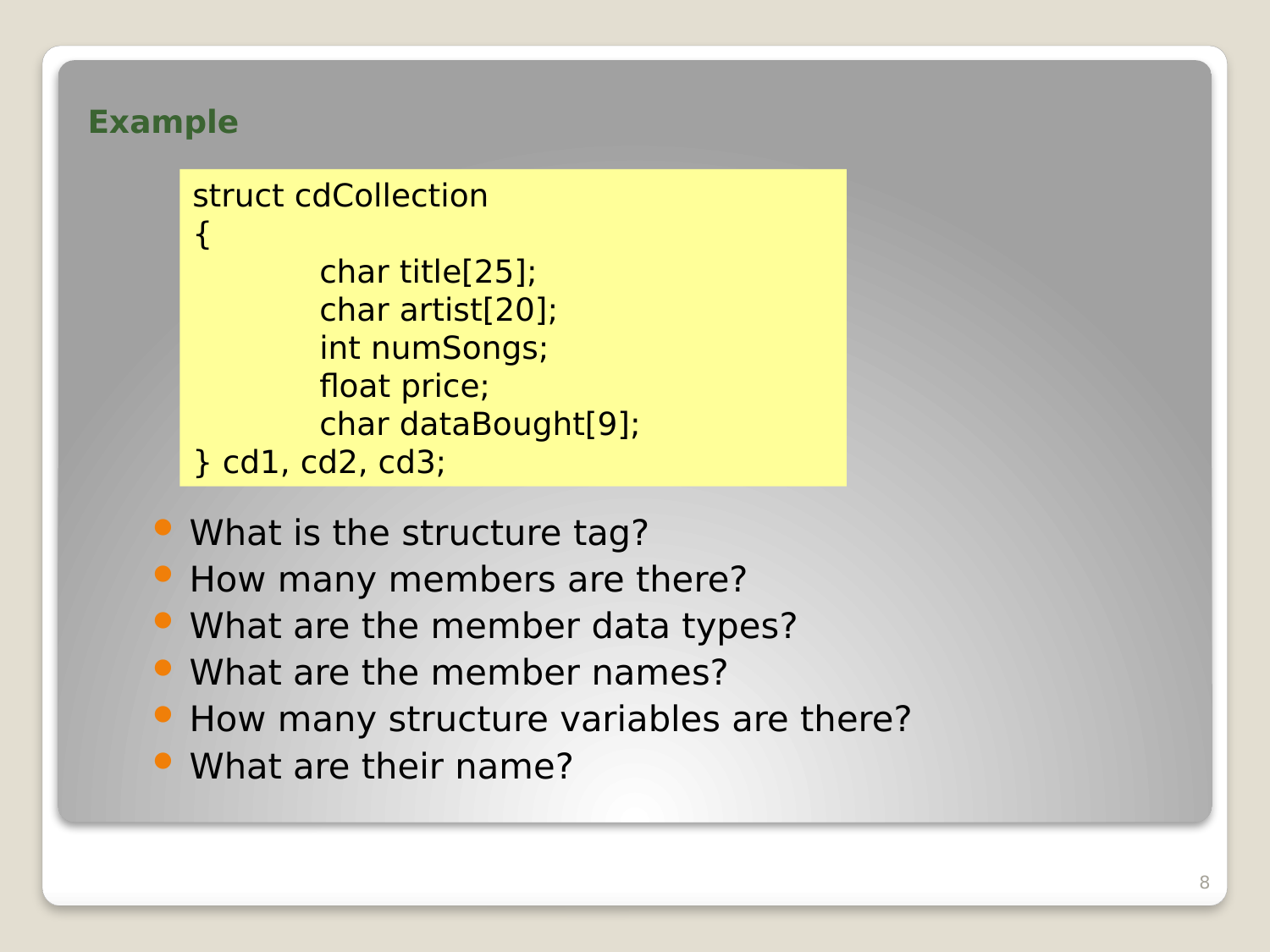

Example
struct cdCollection
{
	char title[25];
	char artist[20];
	int numSongs;
	float price;
	char dataBought[9];
} cd1, cd2, cd3;
What is the structure tag?
How many members are there?
What are the member data types?
What are the member names?
How many structure variables are there?
What are their name?

8